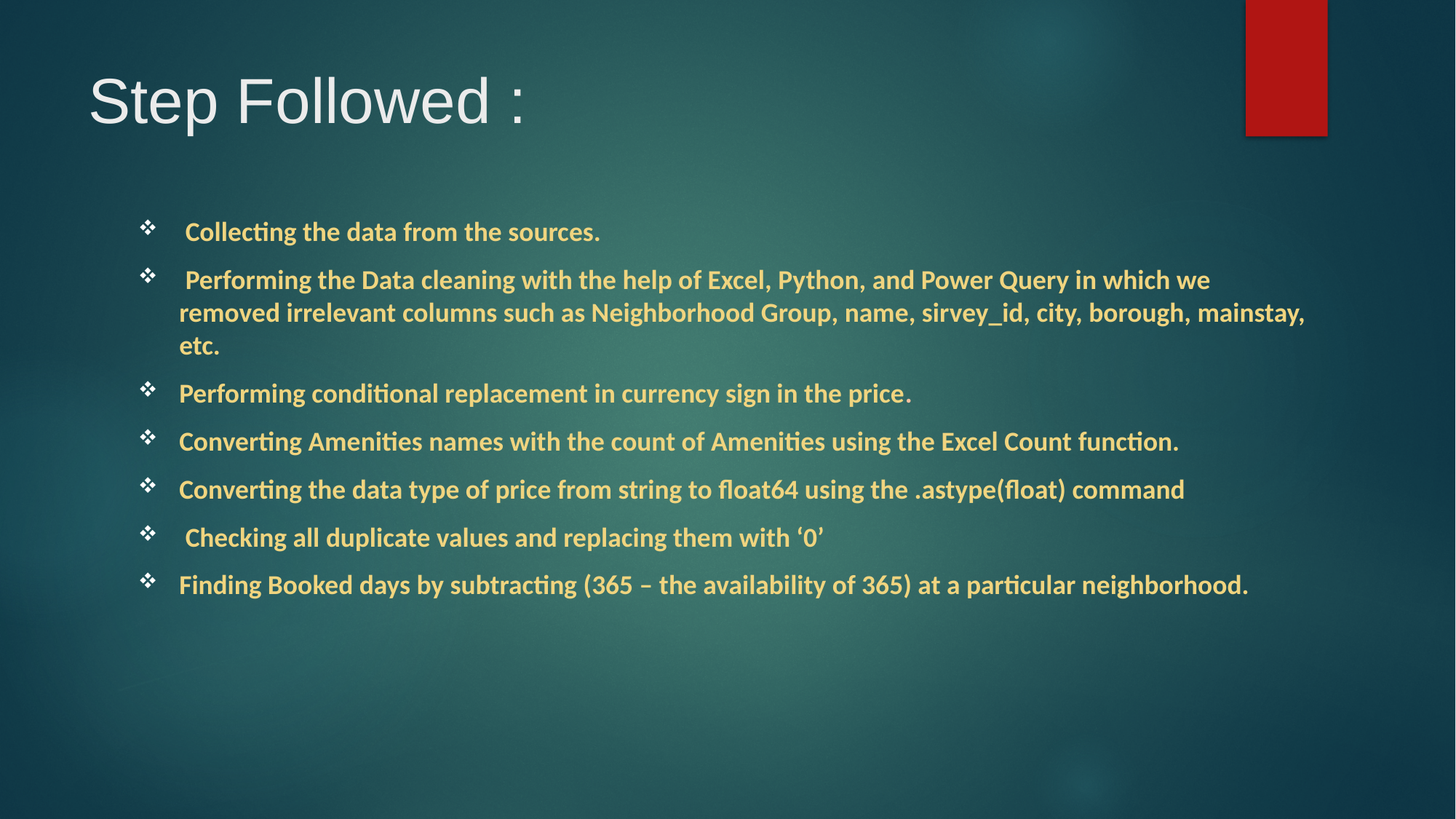

# Step Followed :
 Collecting the data from the sources.
 Performing the Data cleaning with the help of Excel, Python, and Power Query in which we removed irrelevant columns such as Neighborhood Group, name, sirvey_id, city, borough, mainstay, etc.
Performing conditional replacement in currency sign in the price.
Converting Amenities names with the count of Amenities using the Excel Count function.
Converting the data type of price from string to float64 using the .astype(float) command
 Checking all duplicate values and replacing them with ‘0’
Finding Booked days by subtracting (365 – the availability of 365) at a particular neighborhood.